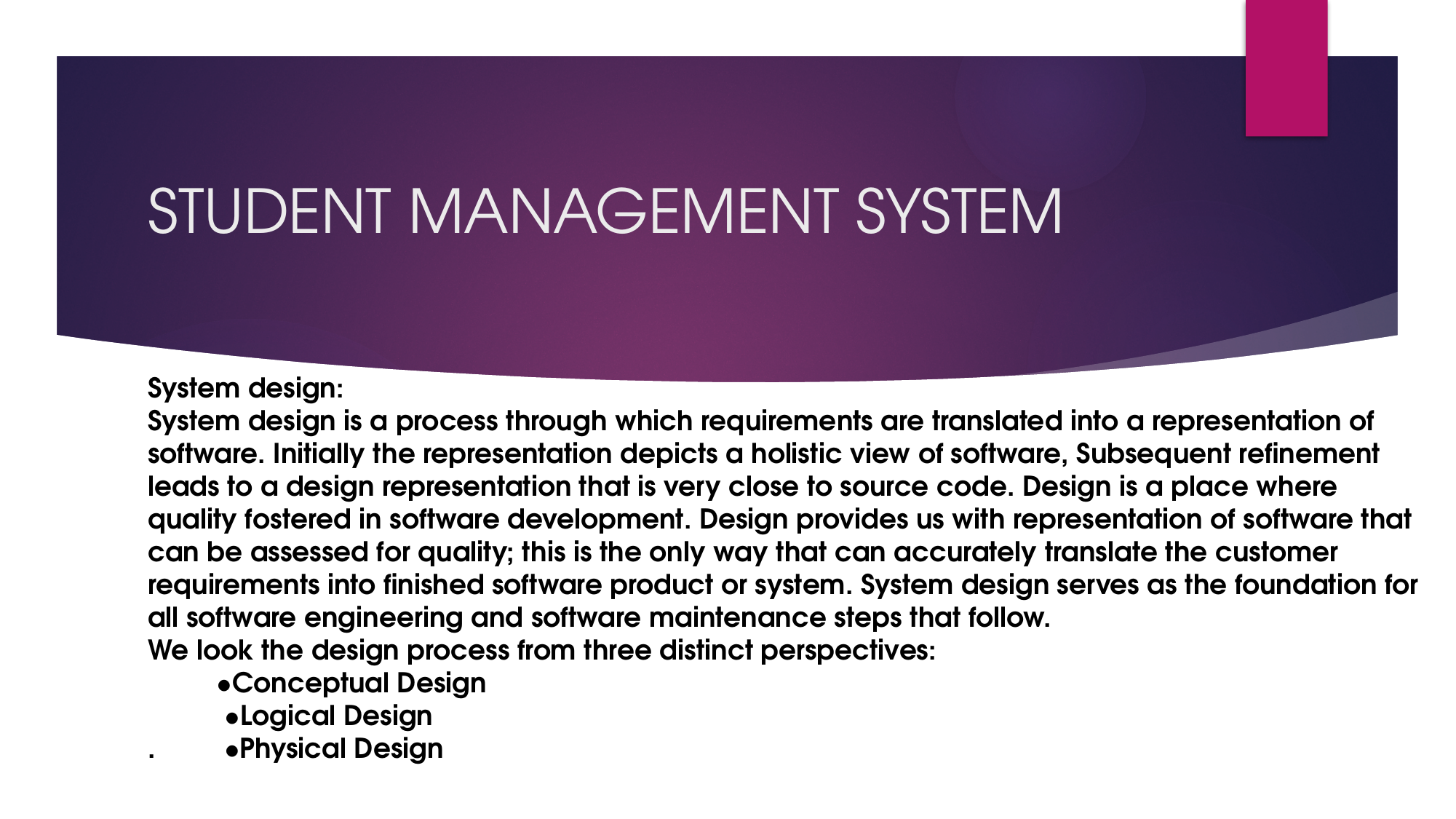

# STUDENT MANAGEMENT SYSTEM

System design:
System design is a process through which requirements are translated into a representation of software. Initially the representation depicts a holistic view of software, Subsequent refinement leads to a design representation that is very close to source code. Design is a place where quality fostered in software development. Design provides us with representation of software that can be assessed for quality; this is the only way that can accurately translate the customer requirements into finished software product or system. System design serves as the foundation for all software engineering and software maintenance steps that follow.
We look the design process from three distinct perspectives:
         •Conceptual Design
          •Logical Design
.         •Physical Design